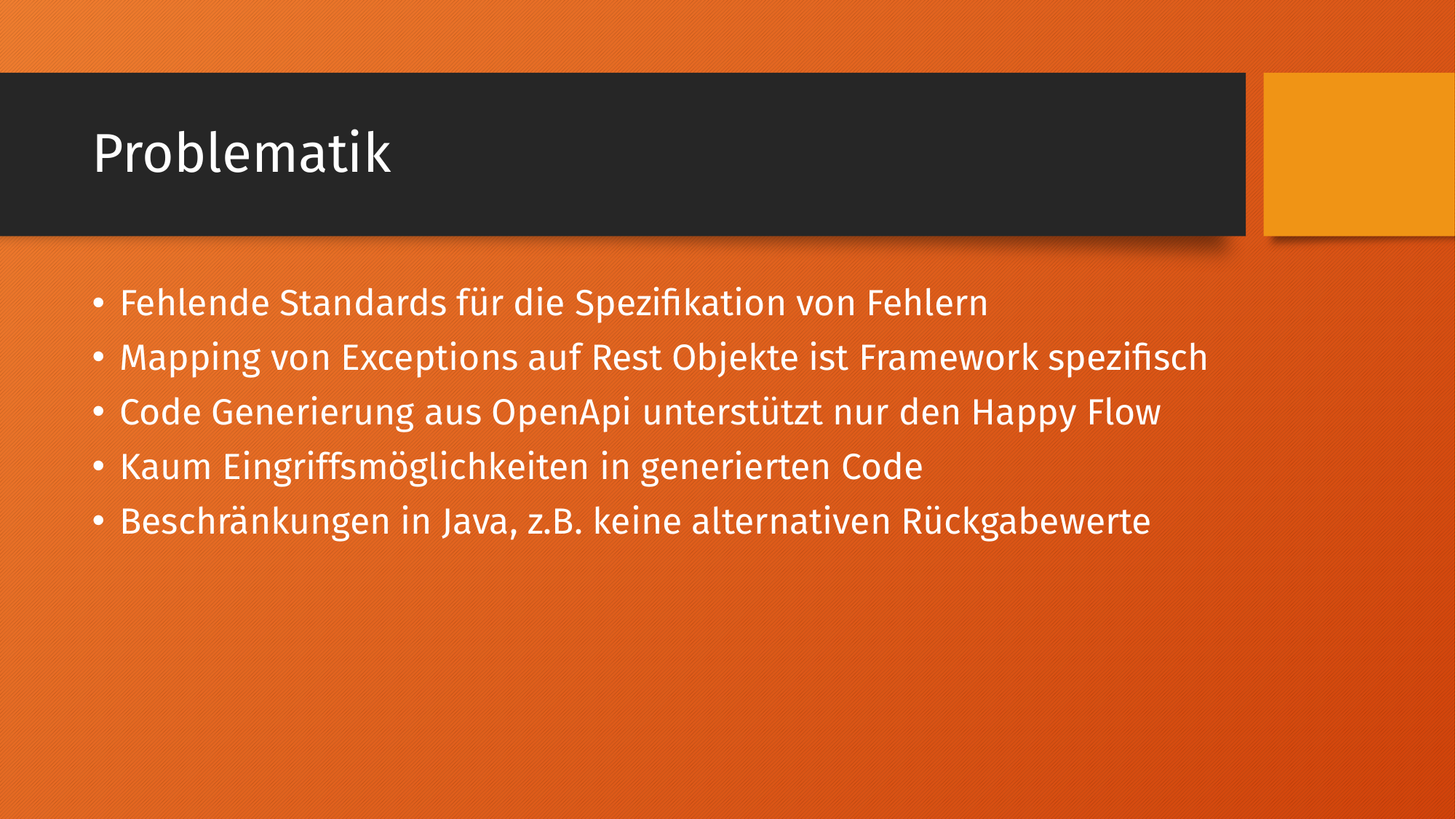

# Problematik
Fehlende Standards für die Spezifikation von Fehlern
Mapping von Exceptions auf Rest Objekte ist Framework spezifisch
Code Generierung aus OpenApi unterstützt nur den Happy Flow
Kaum Eingriffsmöglichkeiten in generierten Code
Beschränkungen in Java, z.B. keine alternativen Rückgabewerte